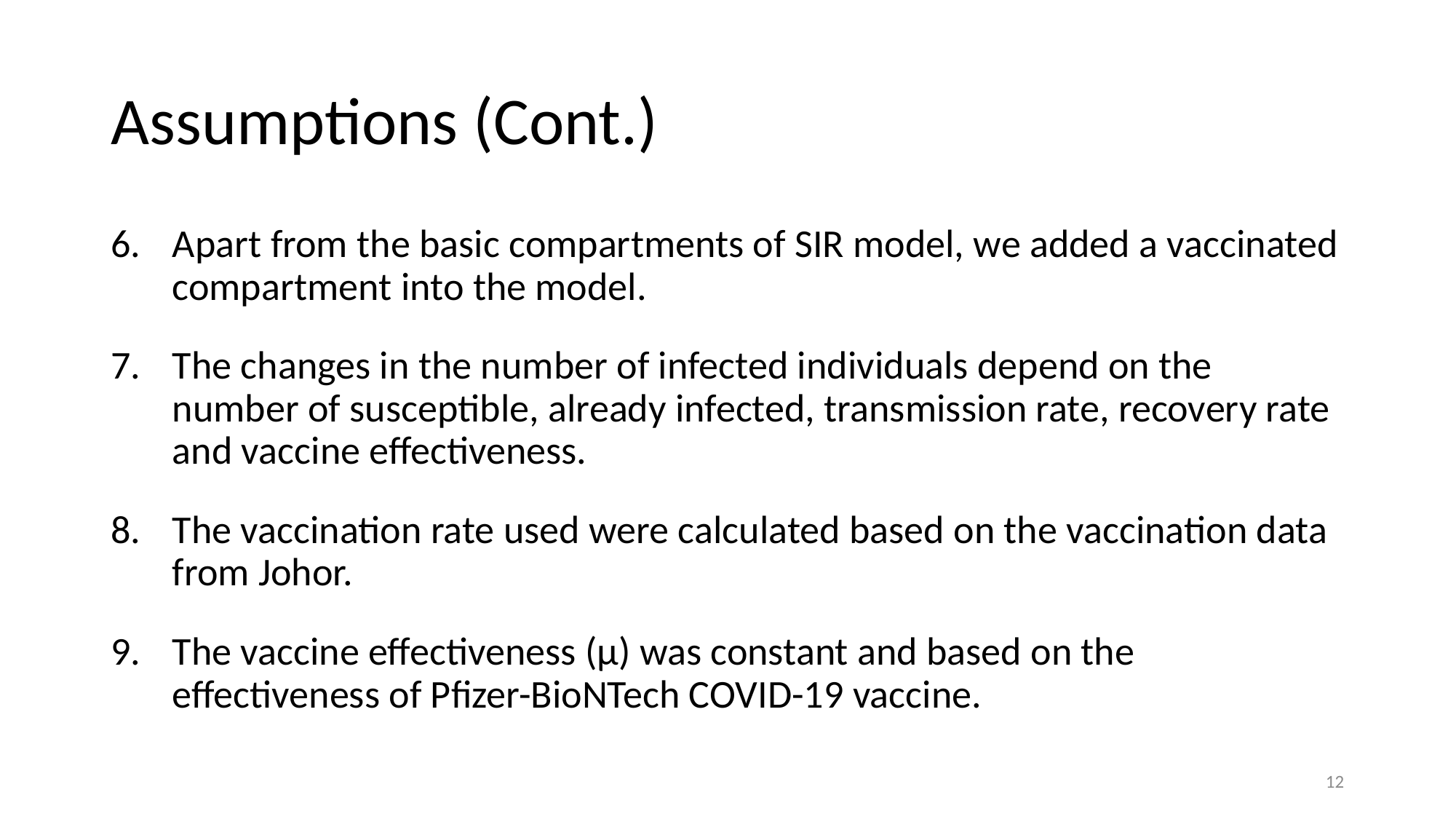

# Assumptions (Cont.)
Apart from the basic compartments of SIR model, we added a vaccinated compartment into the model.
The changes in the number of infected individuals depend on the number of susceptible, already infected, transmission rate, recovery rate and vaccine effectiveness.
The vaccination rate used were calculated based on the vaccination data from Johor.
The vaccine effectiveness (µ) was constant and based on the effectiveness of Pfizer-BioNTech COVID-19 vaccine.
12